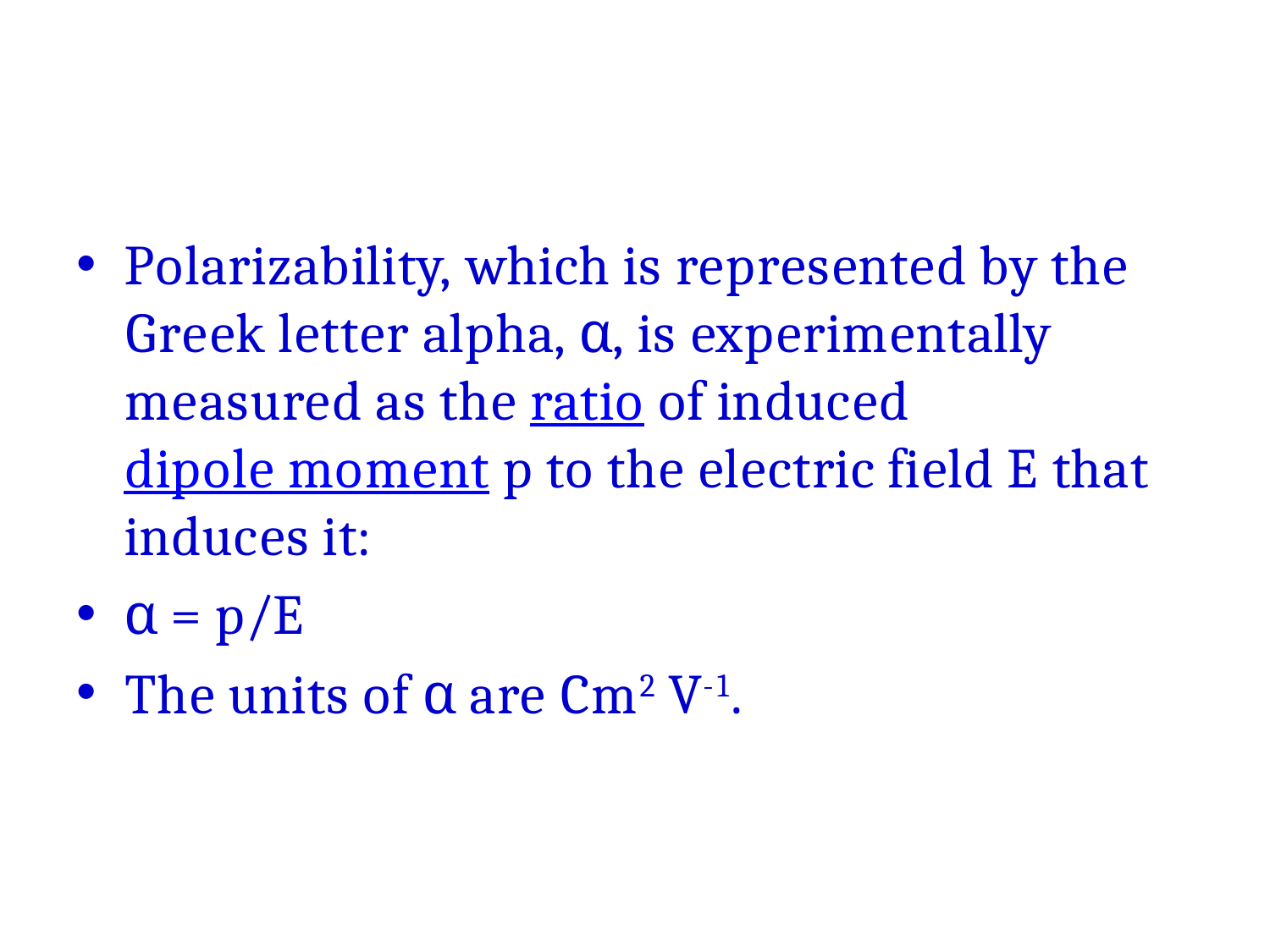

Polarizability, which is represented by the Greek letter alpha, α, is experimentally measured as the ratio of induced dipole moment p to the electric field E that induces it:
α = p/E
The units of α are Cm2 V-1.